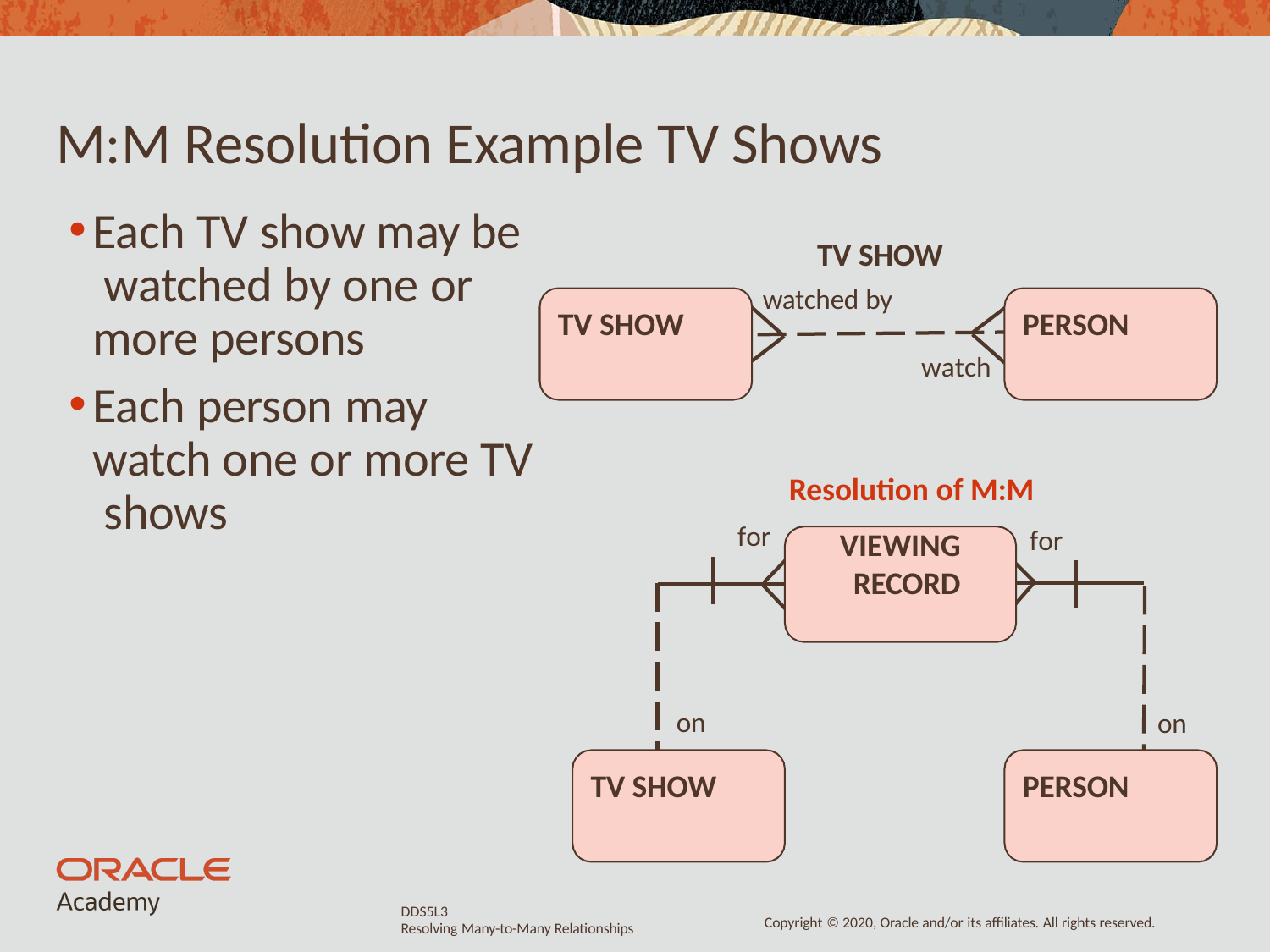

# M:M Resolution Example TV Shows
Each TV show may be  watched by one or  more persons
Each person may  watch one or more TV  shows
TV SHOW
watched by

TV SHOW
PERSON

watch
Resolution of M:M
for
for
VIEWING  RECORD

on
on

TV SHOW
PERSON
DDS5L3
Resolving Many-to-Many Relationships
10
Copyright © 2020, Oracle and/or its affiliates. All rights reserved.